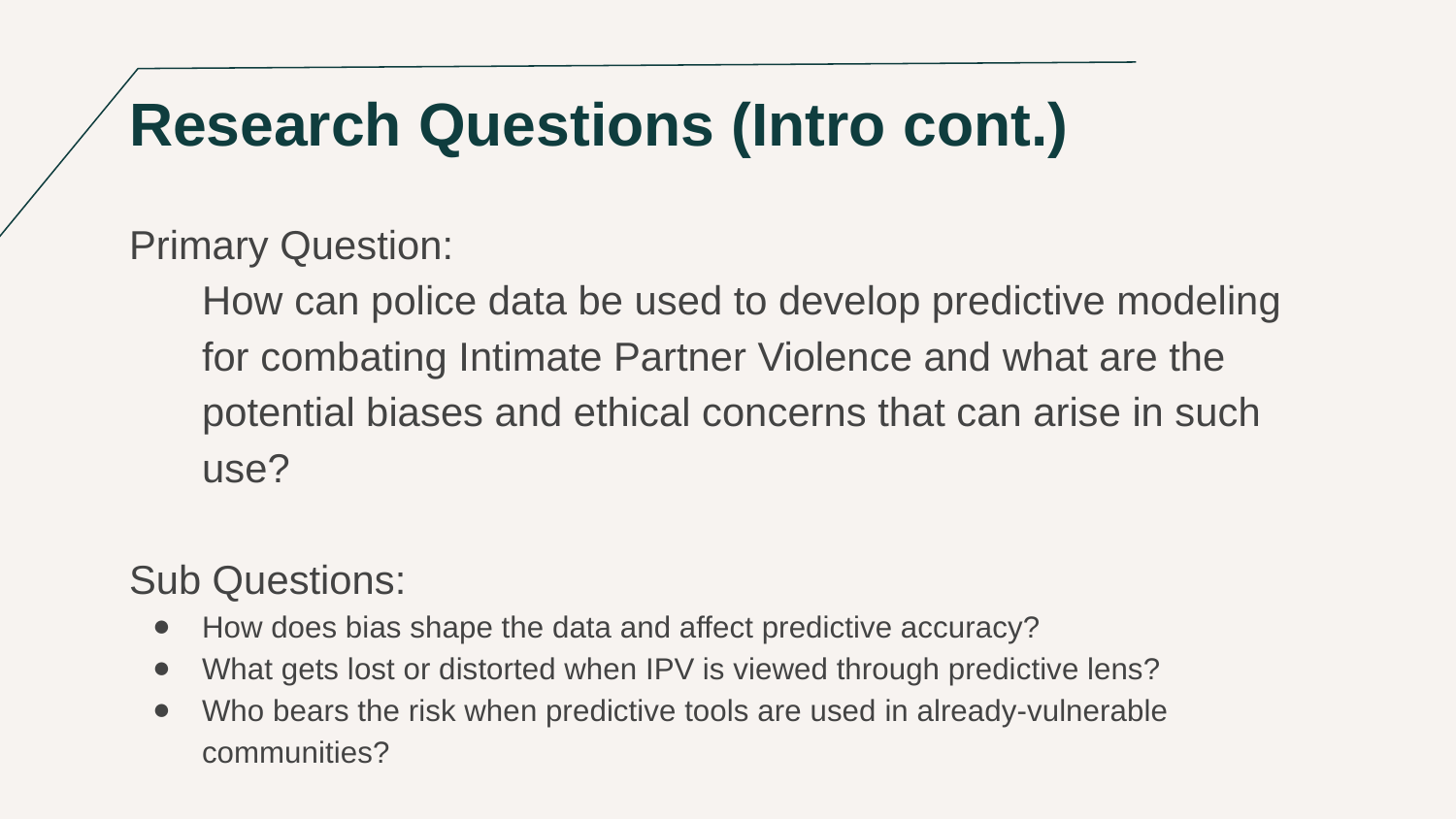

# Research Questions (Intro cont.)
Primary Question:
How can police data be used to develop predictive modeling for combating Intimate Partner Violence and what are the potential biases and ethical concerns that can arise in such use?

Sub Questions:
How does bias shape the data and affect predictive accuracy?
What gets lost or distorted when IPV is viewed through predictive lens?
Who bears the risk when predictive tools are used in already-vulnerable communities?